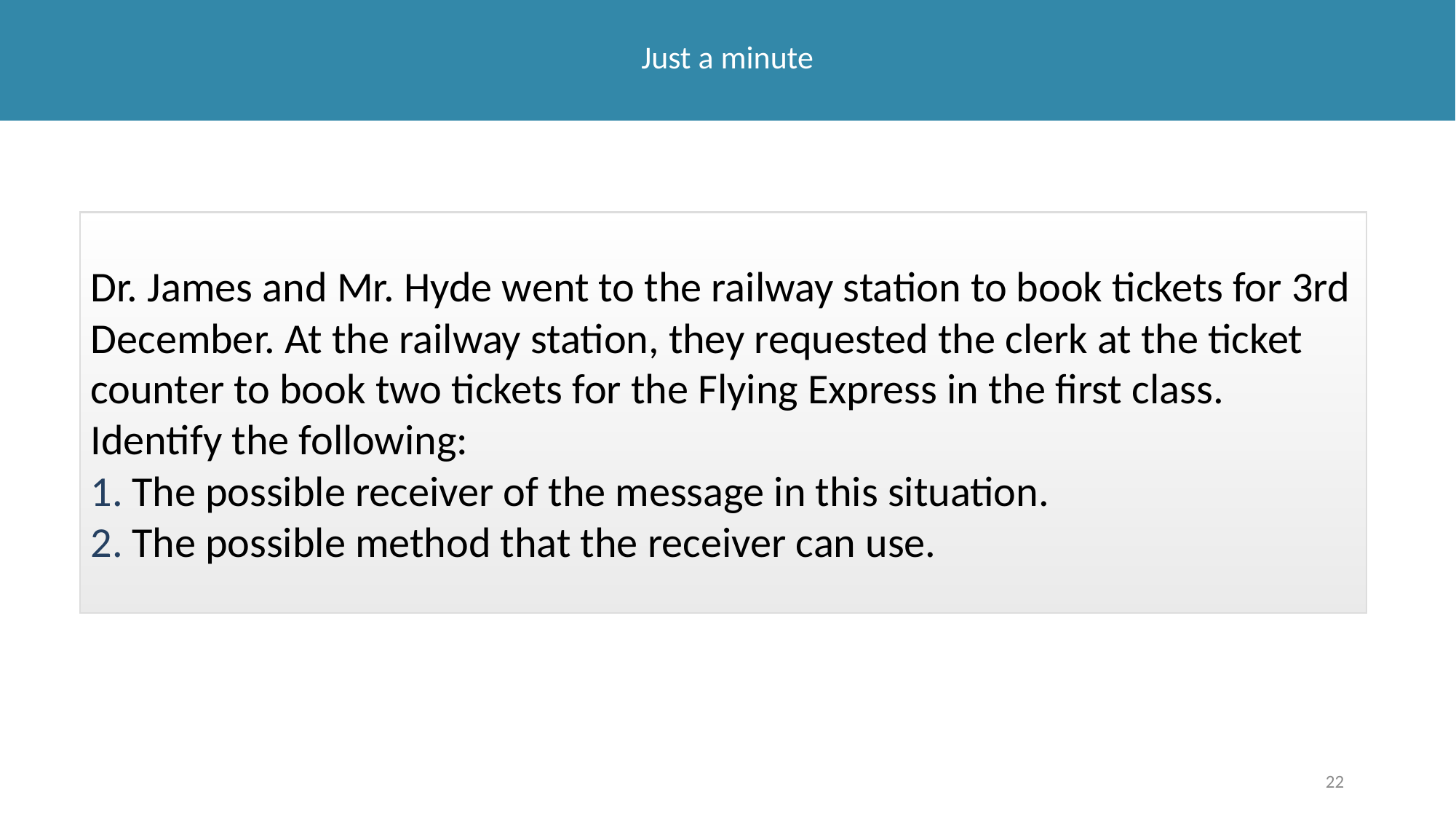

# Just a minute
Dr. James and Mr. Hyde went to the railway station to book tickets for 3rd December. At the railway station, they requested the clerk at the ticket counter to book two tickets for the Flying Express in the first class. Identify the following:
The possible receiver of the message in this situation.
The possible method that the receiver can use.
22